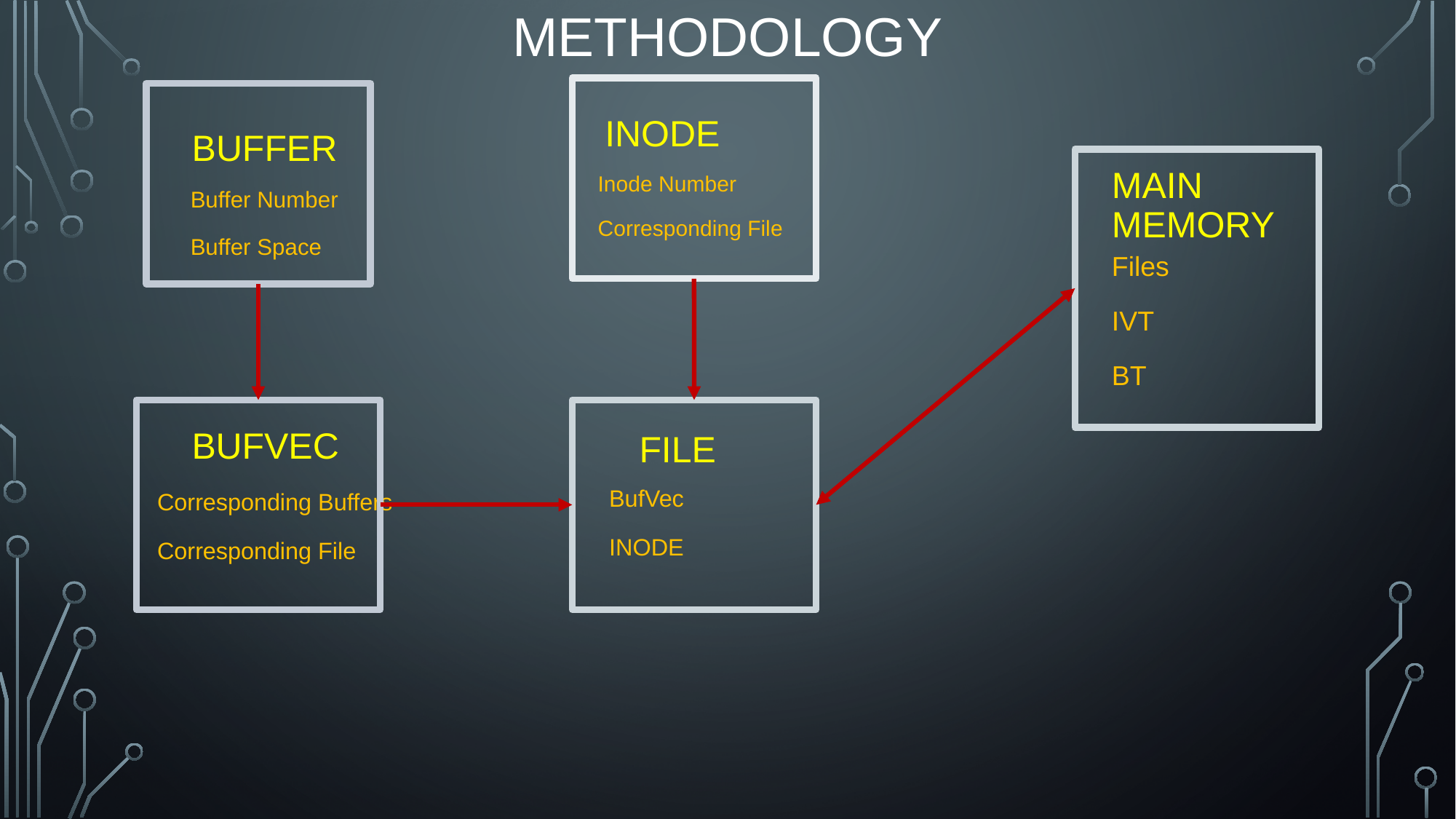

# METHODOLOGY

Inode

Buffer

Inode Number
Corresponding File
Main Memory
Buffer Number
Buffer Space
Files
IVT
BT
BufVEc
FILE

BufVec
INODE
Corresponding Buffers
Corresponding File